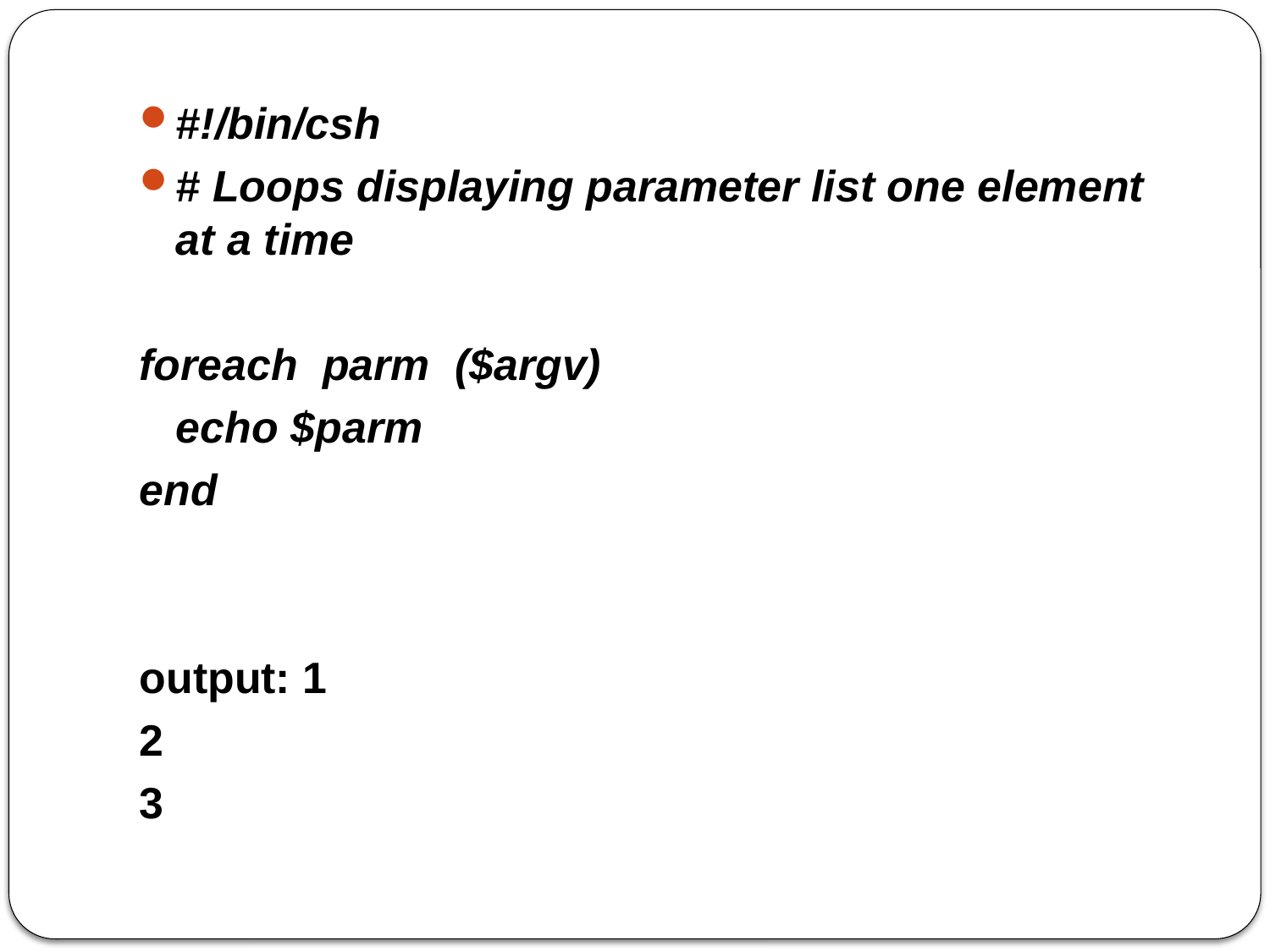

#!/bin/csh
# Loops displaying parameter list one element at a time

foreach  parm  ($argv)
	echo $parm
end

output: 1
2
3